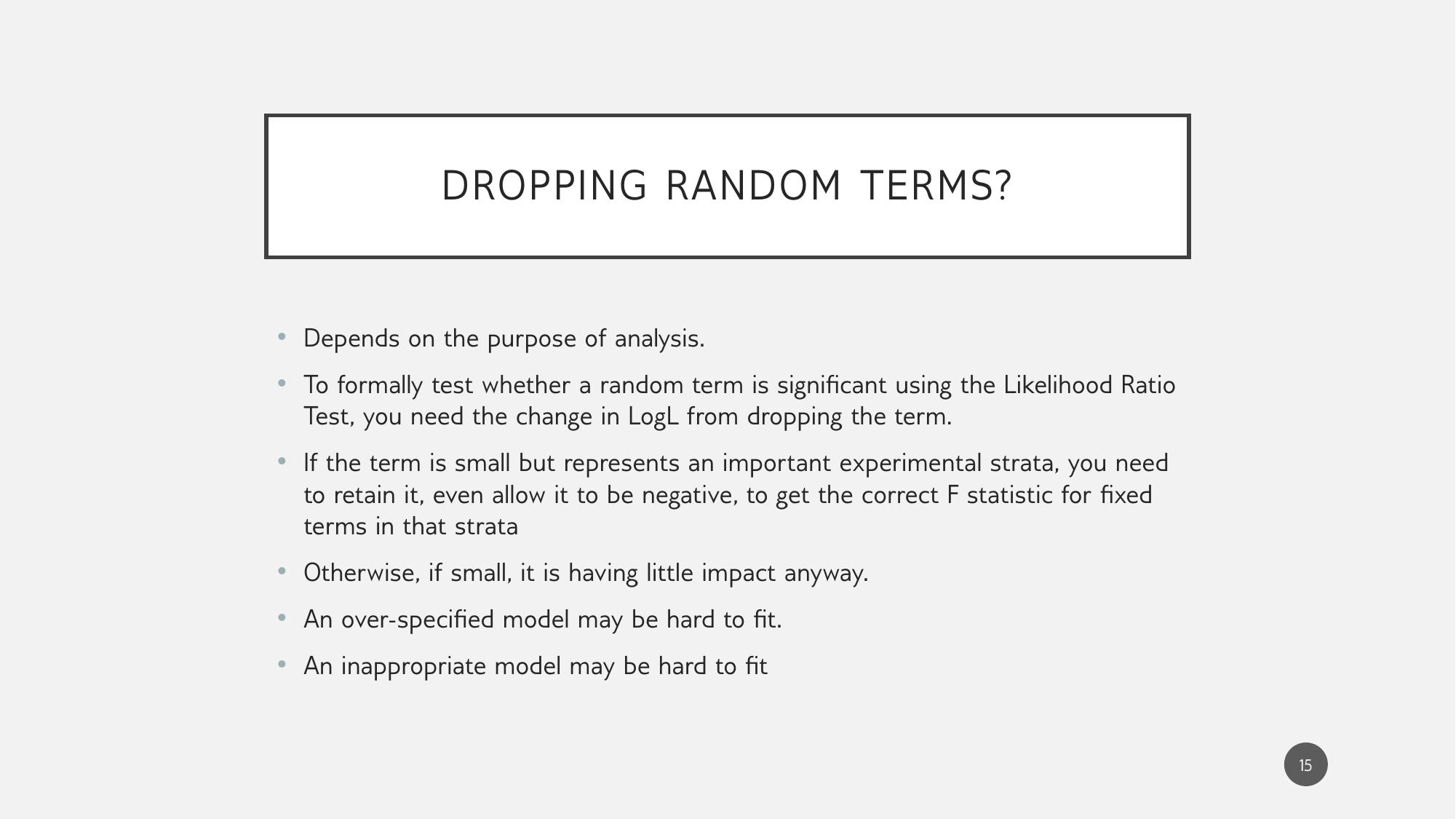

# Dropping random terms?
Depends on the purpose of analysis.
To formally test whether a random term is significant using the Likelihood Ratio Test, you need the change in LogL from dropping the term.
If the term is small but represents an important experimental strata, you need to retain it, even allow it to be negative, to get the correct F statistic for fixed terms in that strata
Otherwise, if small, it is having little impact anyway.
An over-specified model may be hard to fit.
An inappropriate model may be hard to fit
15